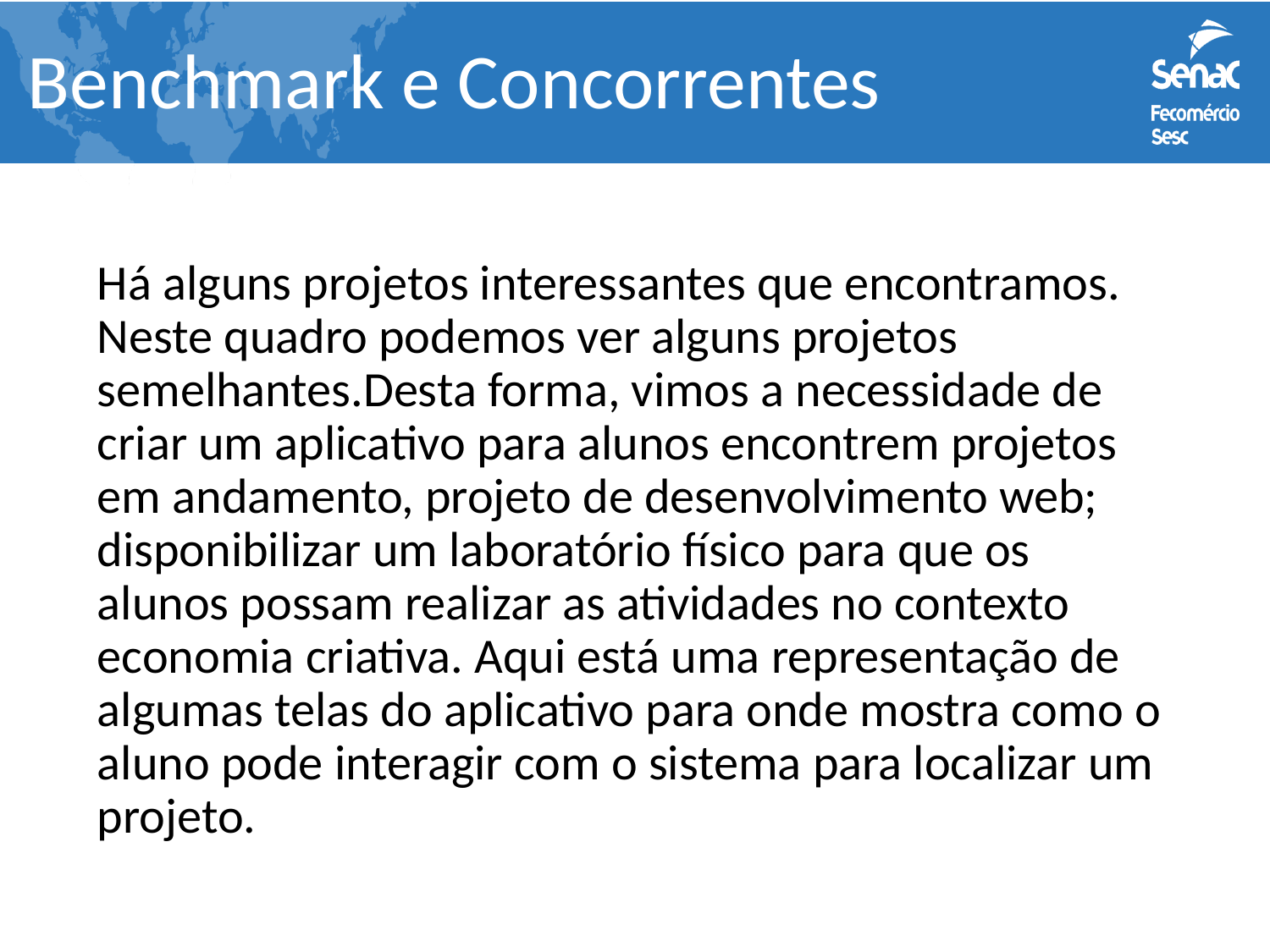

# Benchmark e Concorrentes
Há alguns projetos interessantes que encontramos. Neste quadro podemos ver alguns projetos semelhantes.Desta forma, vimos a necessidade de criar um aplicativo para alunos encontrem projetos em andamento, projeto de desenvolvimento web; disponibilizar um laboratório físico para que os alunos possam realizar as atividades no contexto economia criativa. Aqui está uma representação de algumas telas do aplicativo para onde mostra como o aluno pode interagir com o sistema para localizar um projeto.